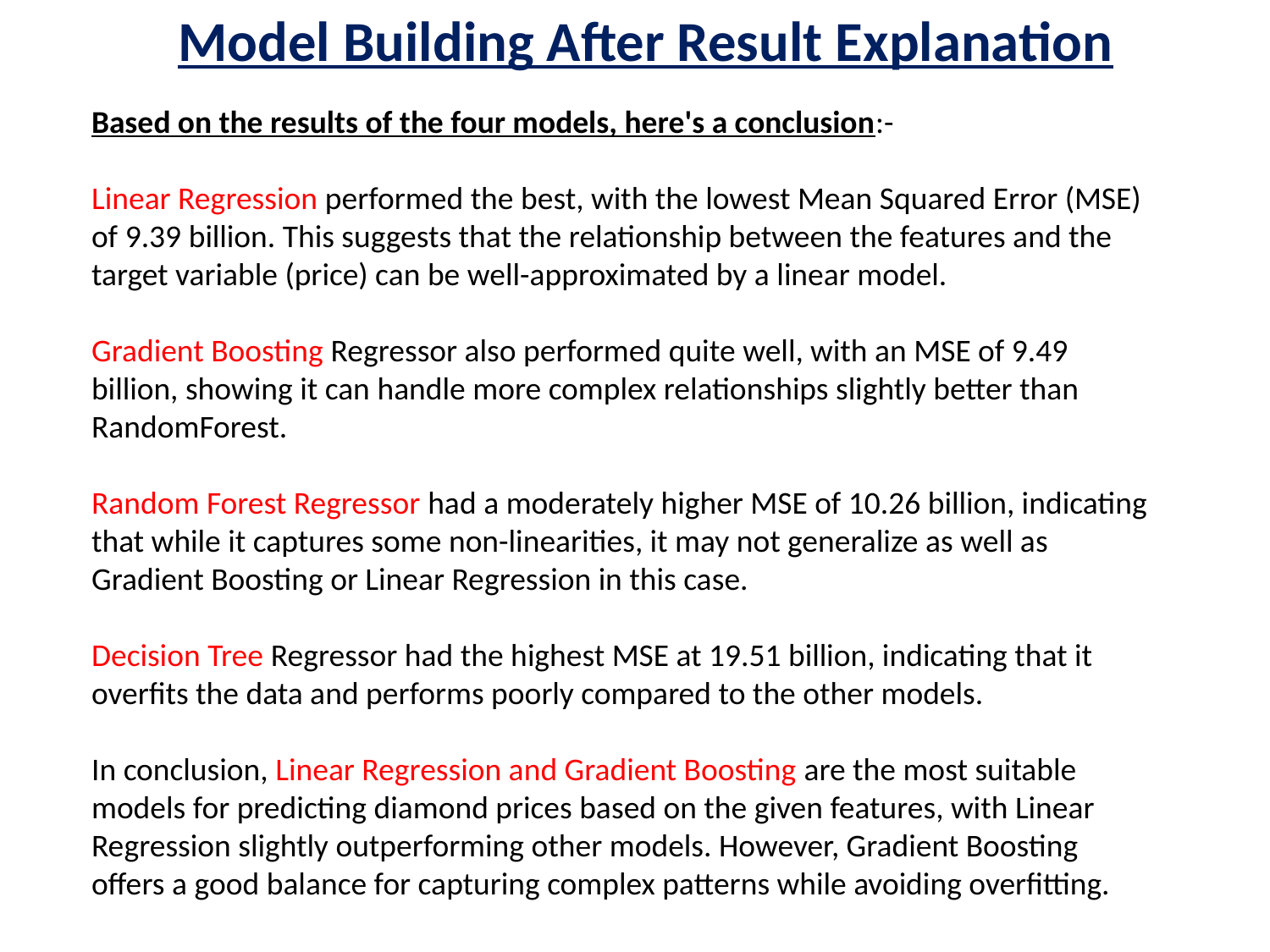

# Model Building After Result Explanation
Based on the results of the four models, here's a conclusion:-

Linear Regression performed the best, with the lowest Mean Squared Error (MSE) of 9.39 billion. This suggests that the relationship between the features and the target variable (price) can be well-approximated by a linear model.

Gradient Boosting Regressor also performed quite well, with an MSE of 9.49 billion, showing it can handle more complex relationships slightly better than RandomForest.

Random Forest Regressor had a moderately higher MSE of 10.26 billion, indicating that while it captures some non-linearities, it may not generalize as well as Gradient Boosting or Linear Regression in this case.

Decision Tree Regressor had the highest MSE at 19.51 billion, indicating that it overfits the data and performs poorly compared to the other models.

In conclusion, Linear Regression and Gradient Boosting are the most suitable models for predicting diamond prices based on the given features, with Linear Regression slightly outperforming other models. However, Gradient Boosting offers a good balance for capturing complex patterns while avoiding overfitting.